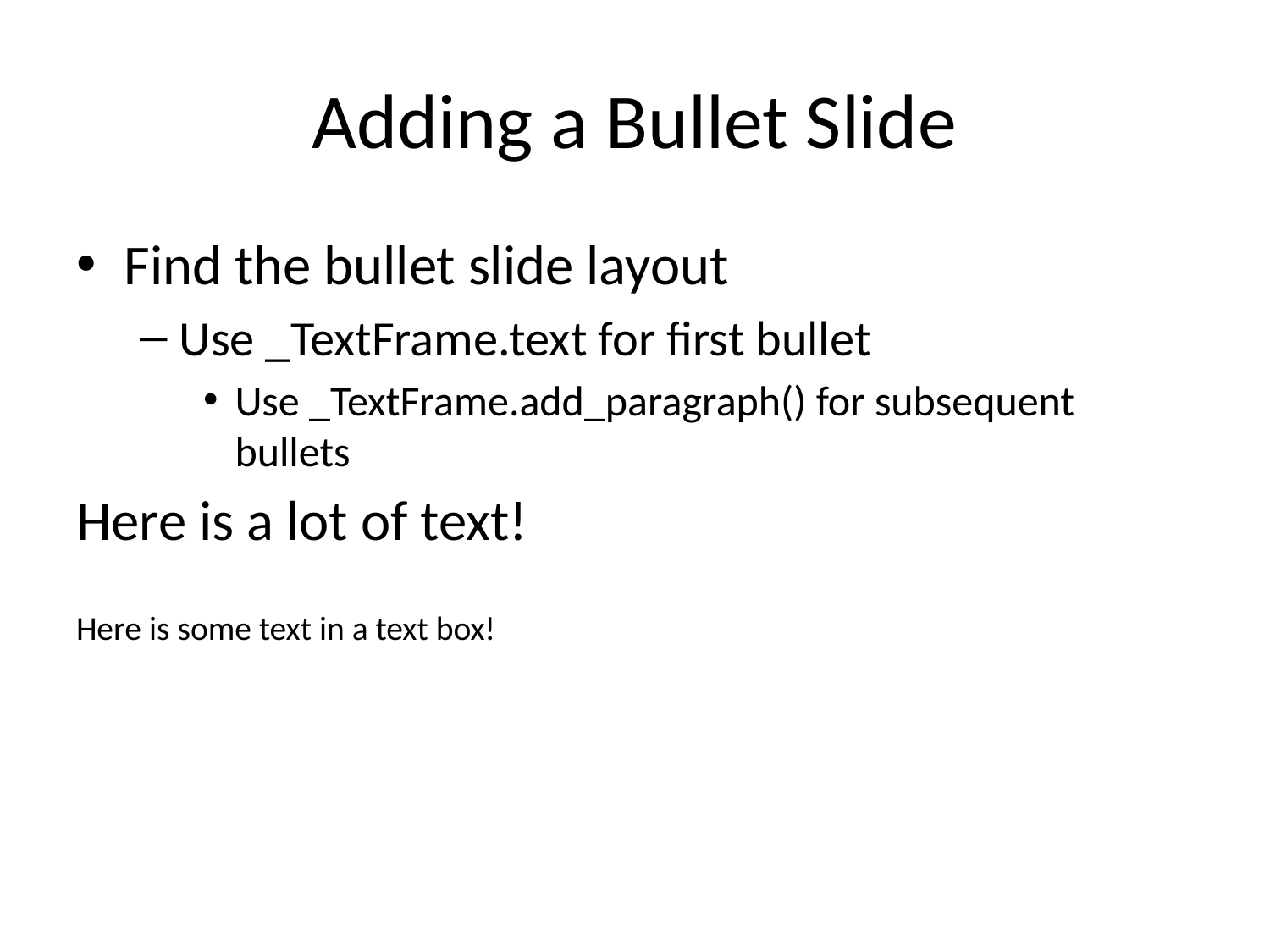

# Adding a Bullet Slide
Find the bullet slide layout
Use _TextFrame.text for first bullet
Use _TextFrame.add_paragraph() for subsequent bullets
Here is a lot of text!
Here is some text in a text box!